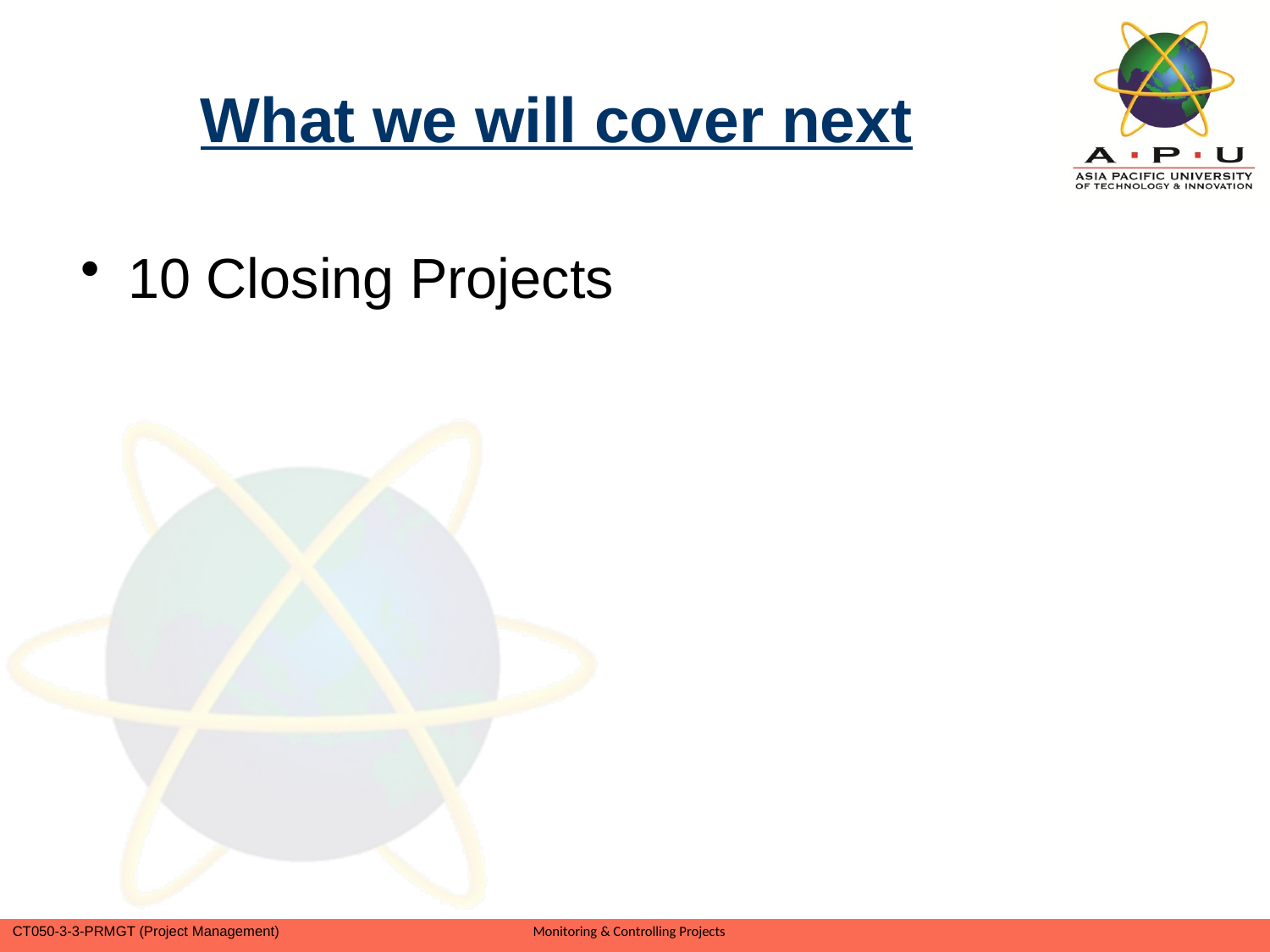

# What we will cover next
10 Closing Projects